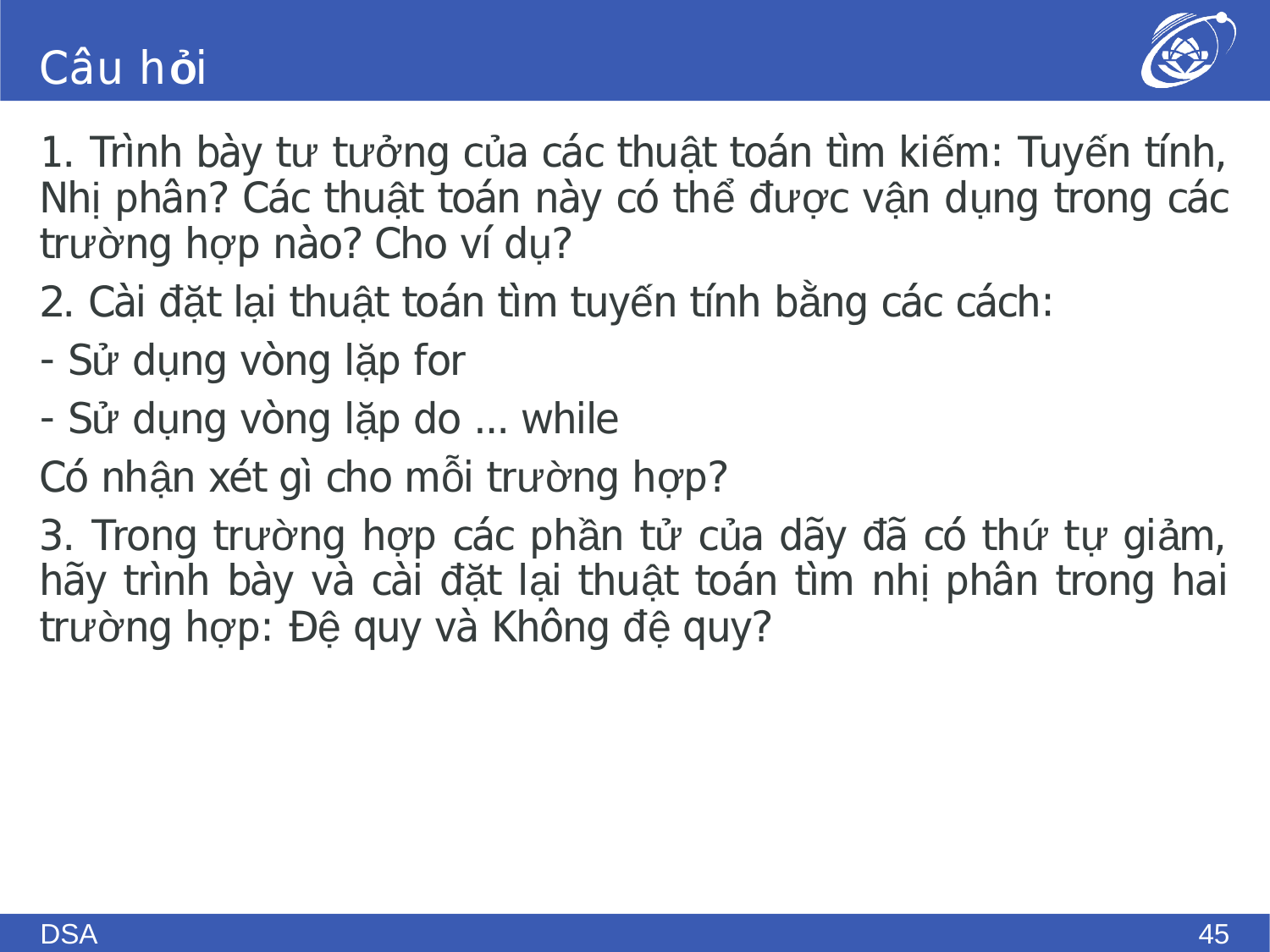

# Câu hỏi
1. Trình bày tư tưởng của các thuật toán tìm kiếm: Tuyến tính, Nhị phân? Các thuật toán này có thể được vận dụng trong các trường hợp nào? Cho ví dụ?
2. Cài đặt lại thuật toán tìm tuyến tính bằng các cách:
- Sử dụng vòng lặp for
- Sử dụng vòng lặp do … while
Có nhận xét gì cho mỗi trường hợp?
3. Trong trường hợp các phần tử của dãy đã có thứ tự giảm, hãy trình bày và cài đặt lại thuật toán tìm nhị phân trong hai trường hợp: Đệ quy và Không đệ quy?
DSA
45